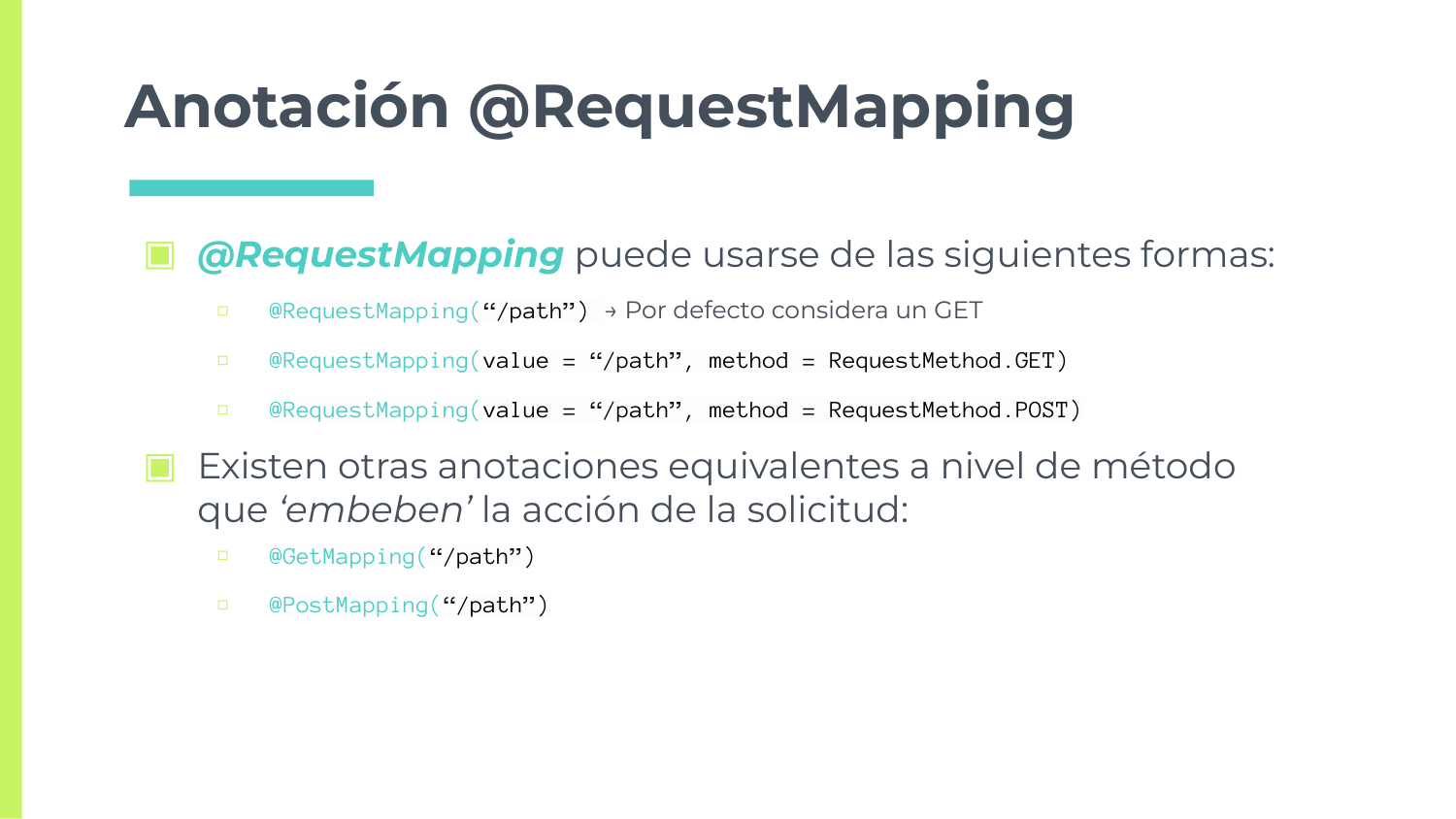

# Anotación @RequestMapping
@RequestMapping puede usarse de las siguientes formas:
@RequestMapping(“/path”) → Por defecto considera un GET
@RequestMapping(value = “/path”, method = RequestMethod.GET)
@RequestMapping(value = “/path”, method = RequestMethod.POST)
Existen otras anotaciones equivalentes a nivel de método que ‘embeben’ la acción de la solicitud:
@GetMapping(“/path”)
@PostMapping(“/path”)